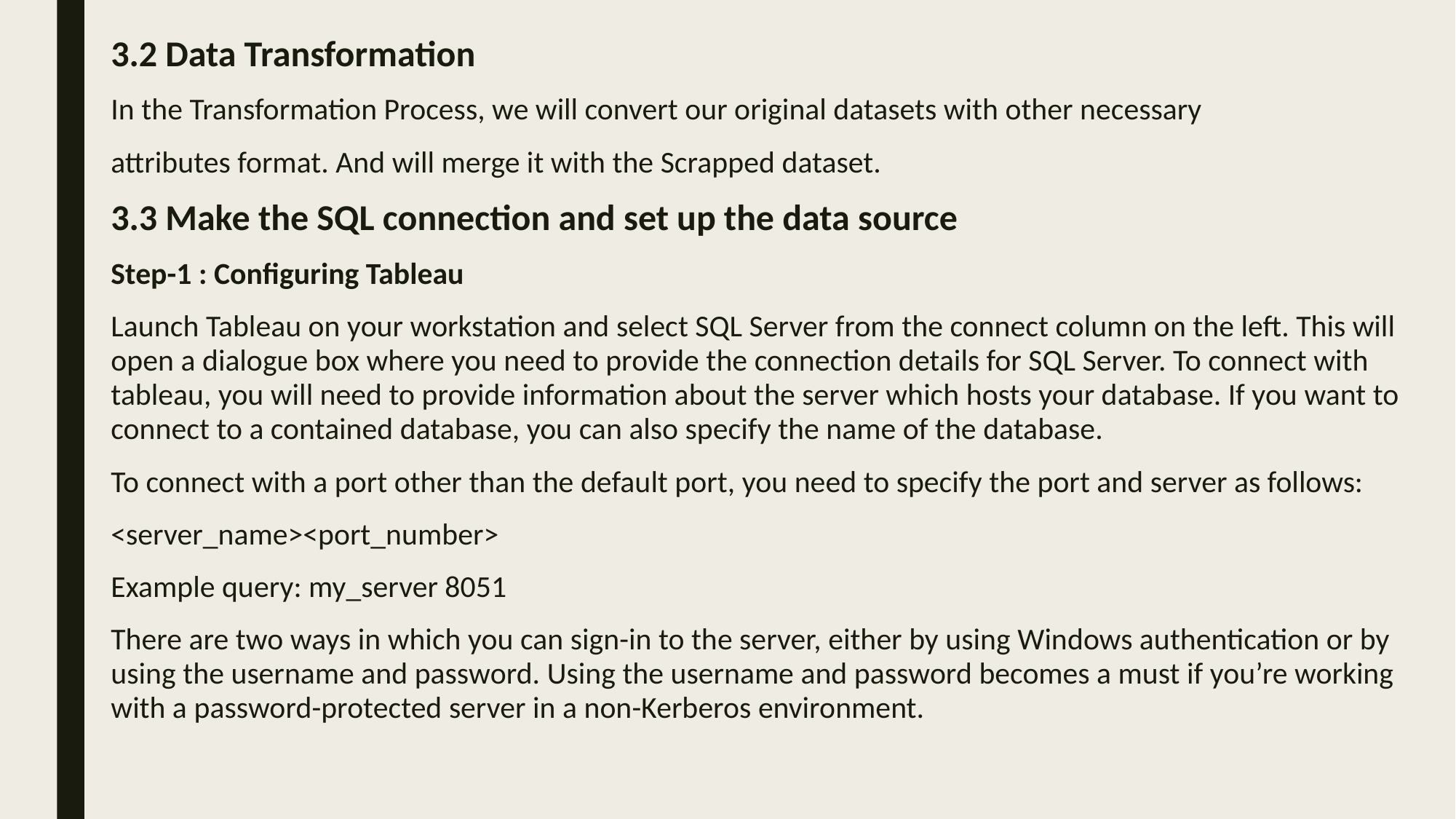

3.2 Data Transformation
In the Transformation Process, we will convert our original datasets with other necessary
attributes format. And will merge it with the Scrapped dataset.
3.3 Make the SQL connection and set up the data source
Step-1 : Configuring Tableau
Launch Tableau on your workstation and select SQL Server from the connect column on the left. This will open a dialogue box where you need to provide the connection details for SQL Server. To connect with tableau, you will need to provide information about the server which hosts your database. If you want to connect to a contained database, you can also specify the name of the database.
To connect with a port other than the default port, you need to specify the port and server as follows:
<server_name><port_number>
Example query: my_server 8051
There are two ways in which you can sign-in to the server, either by using Windows authentication or by using the username and password. Using the username and password becomes a must if you’re working with a password-protected server in a non-Kerberos environment.